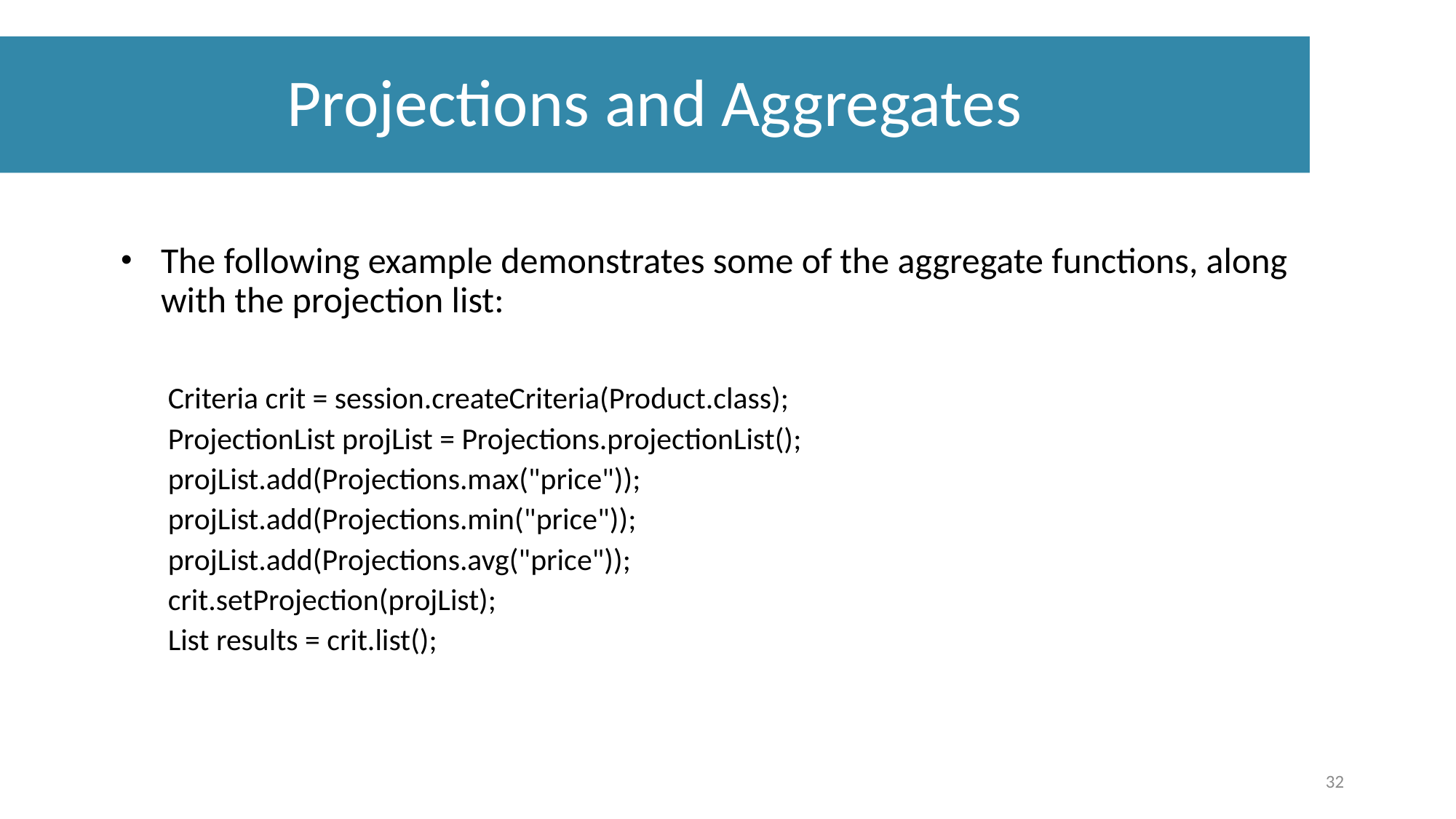

Projections and Aggregates
The following example demonstrates some of the aggregate functions, along with the projection list:

Criteria crit = session.createCriteria(Product.class);
ProjectionList projList = Projections.projectionList();
projList.add(Projections.max("price"));
projList.add(Projections.min("price"));
projList.add(Projections.avg("price"));
crit.setProjection(projList);
List results = crit.list();
32